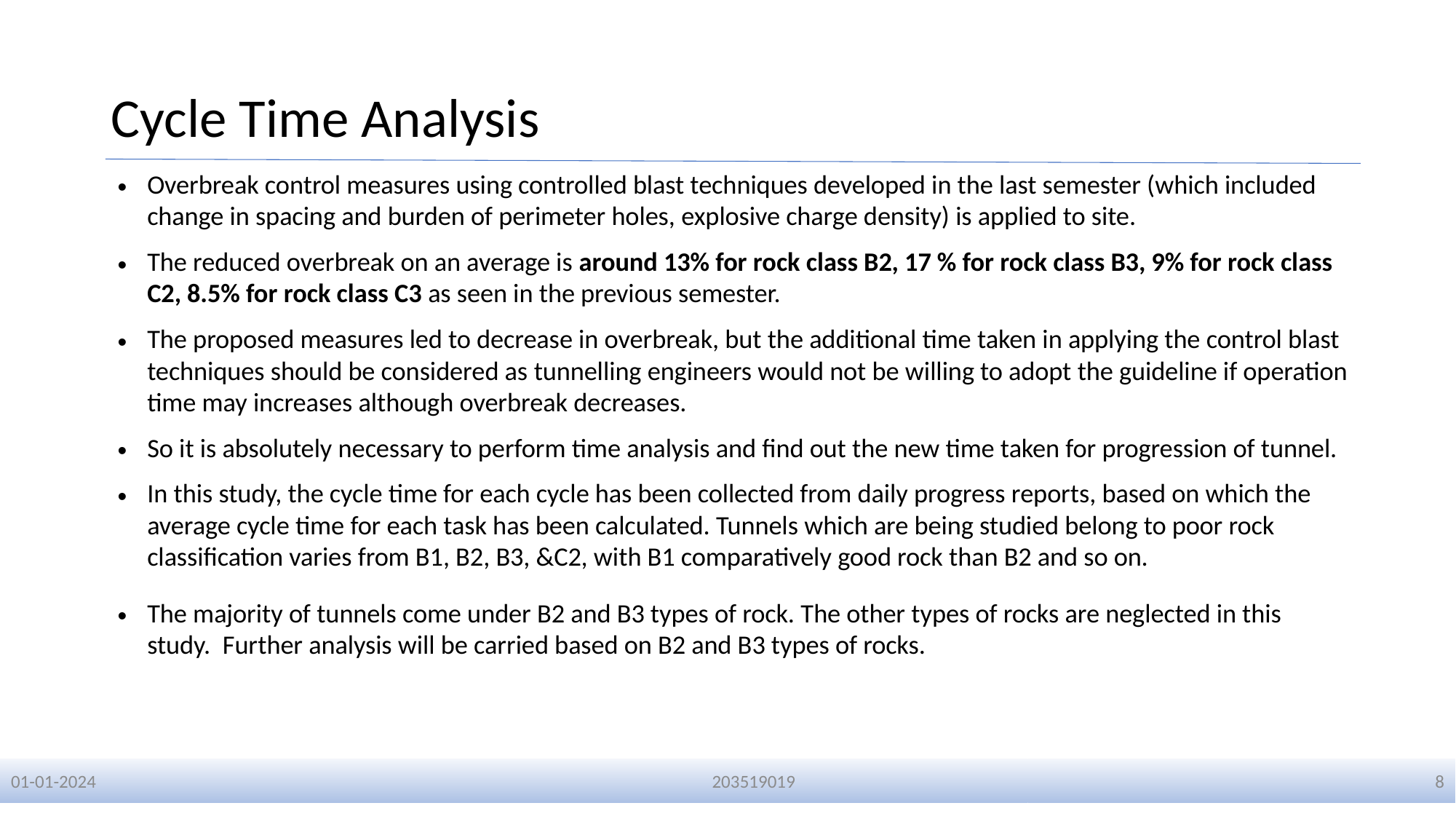

# Cycle Time Analysis
Overbreak control measures using controlled blast techniques developed in the last semester (which included change in spacing and burden of perimeter holes, explosive charge density) is applied to site.
The reduced overbreak on an average is around 13% for rock class B2, 17 % for rock class B3, 9% for rock class C2, 8.5% for rock class C3 as seen in the previous semester.
The proposed measures led to decrease in overbreak, but the additional time taken in applying the control blast techniques should be considered as tunnelling engineers would not be willing to adopt the guideline if operation time may increases although overbreak decreases.
So it is absolutely necessary to perform time analysis and find out the new time taken for progression of tunnel.
In this study, the cycle time for each cycle has been collected from daily progress reports, based on which the average cycle time for each task has been calculated. Tunnels which are being studied belong to poor rock classification varies from B1, B2, B3, &C2, with B1 comparatively good rock than B2 and so on.
The majority of tunnels come under B2 and B3 types of rock. The other types of rocks are neglected in this study.  Further analysis will be carried based on B2 and B3 types of rocks.

01-01-2024
203519019
8